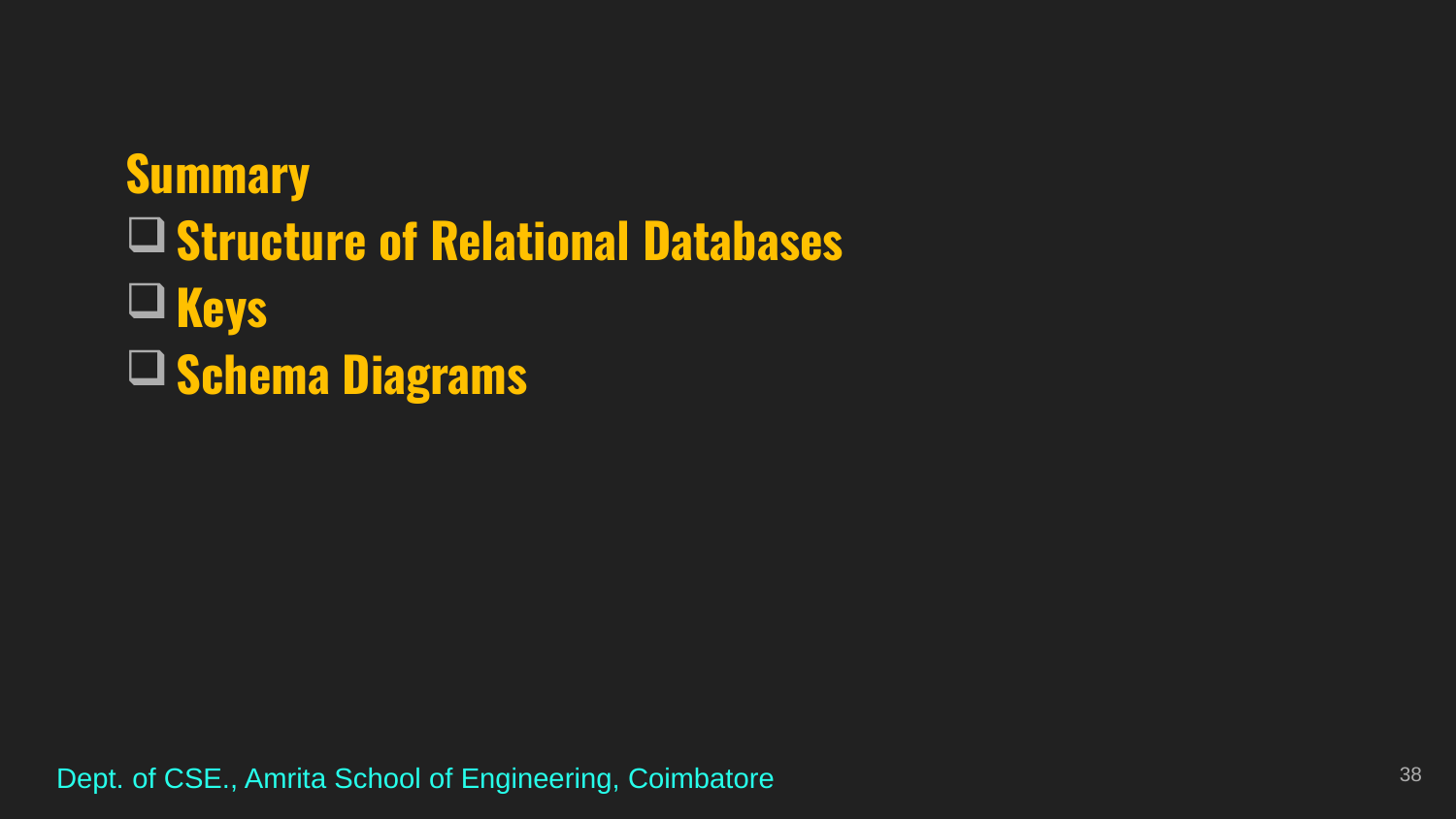

Summary
Structure of Relational Databases
Keys
Schema Diagrams

38
Dept. of CSE., Amrita School of Engineering, Coimbatore